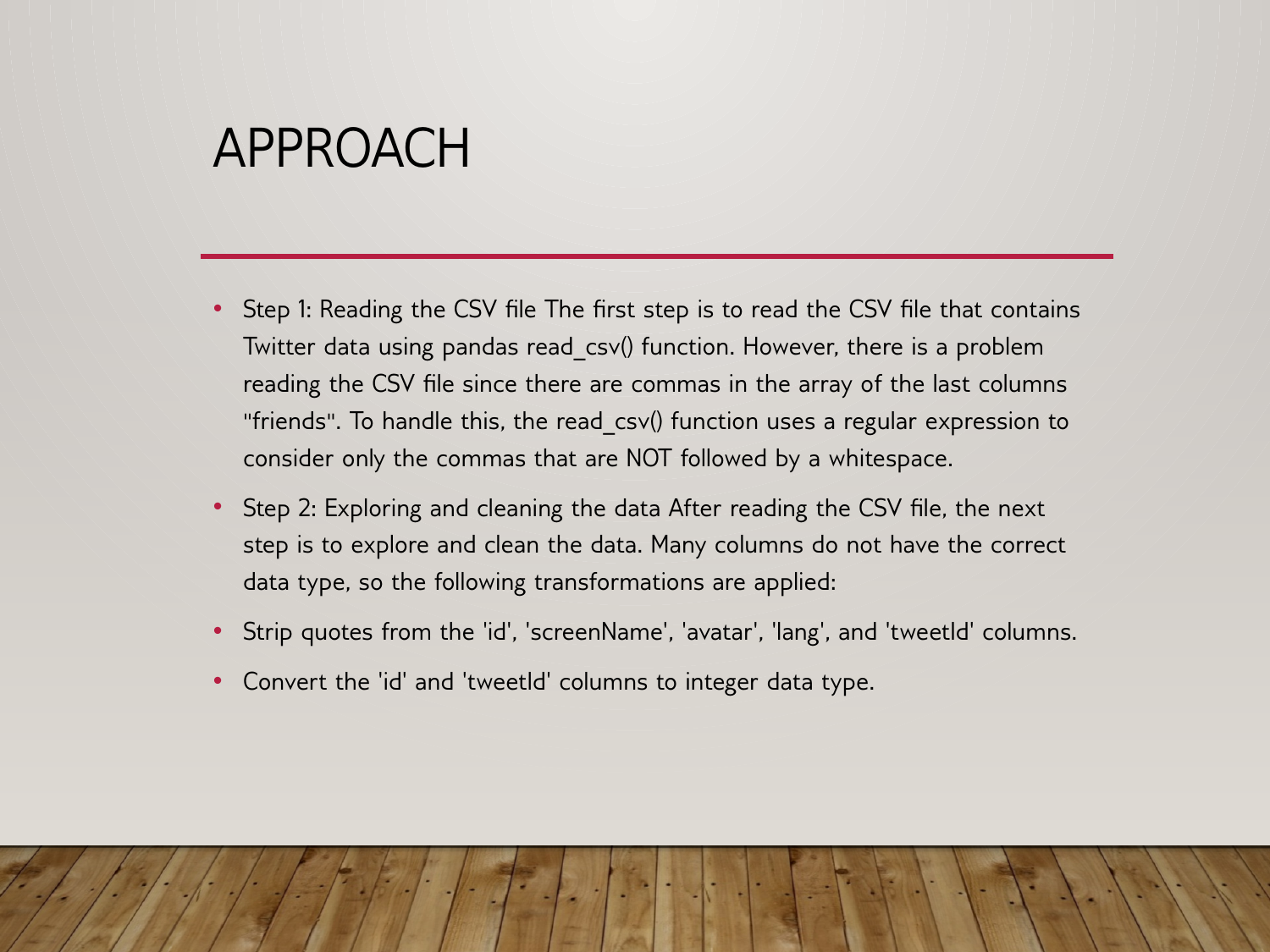

# Approach
Step 1: Reading the CSV file The first step is to read the CSV file that contains Twitter data using pandas read_csv() function. However, there is a problem reading the CSV file since there are commas in the array of the last columns "friends". To handle this, the read_csv() function uses a regular expression to consider only the commas that are NOT followed by a whitespace.
Step 2: Exploring and cleaning the data After reading the CSV file, the next step is to explore and clean the data. Many columns do not have the correct data type, so the following transformations are applied:
Strip quotes from the 'id', 'screenName', 'avatar', 'lang', and 'tweetId' columns.
Convert the 'id' and 'tweetId' columns to integer data type.